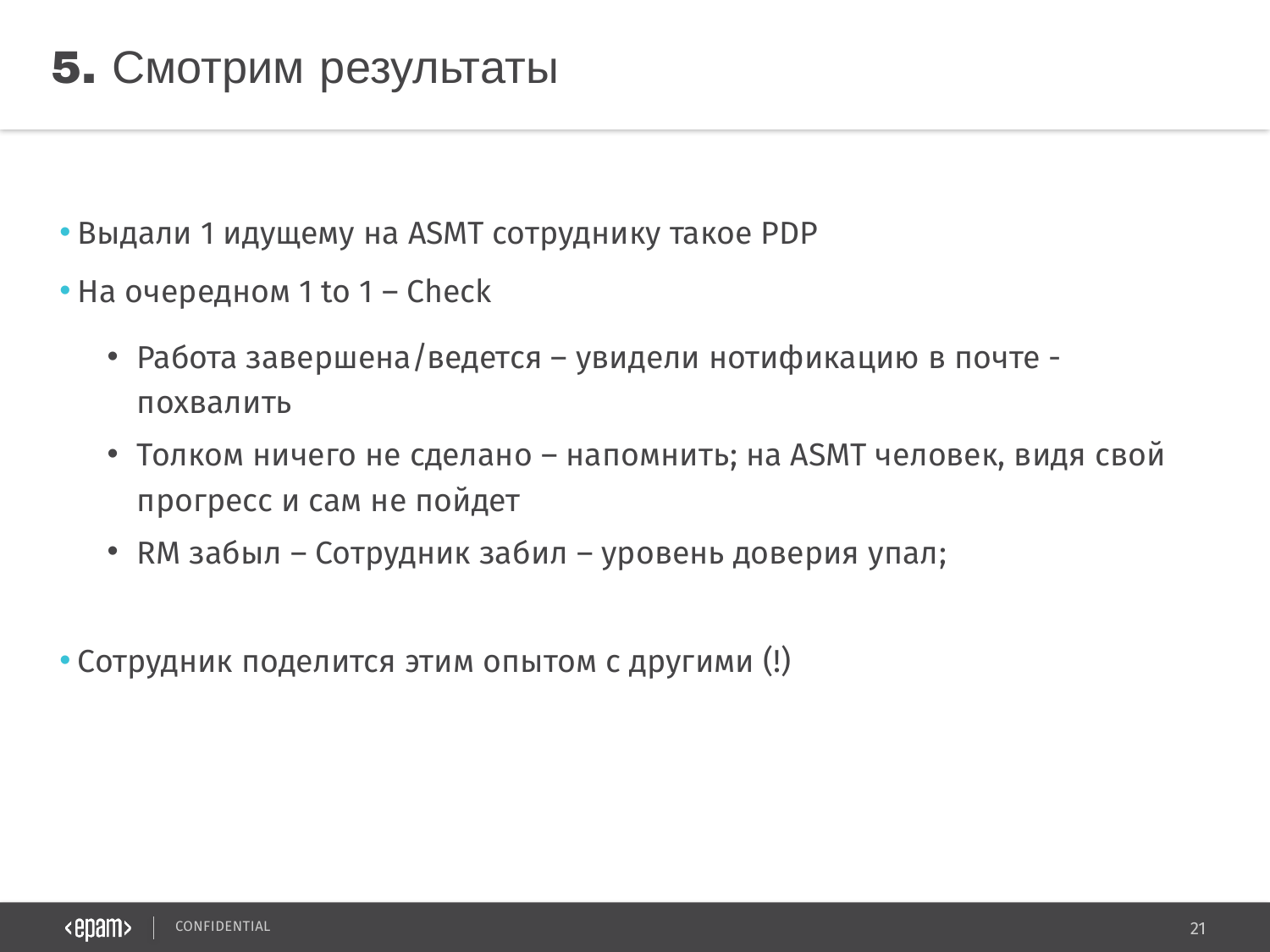

5. Смотрим результаты
Выдали 1 идущему на ASMT сотруднику такое PDP
На очередном 1 to 1 – Check
Работа завершена/ведется – увидели нотификацию в почте - похвалить
Толком ничего не сделано – напомнить; на ASMT человек, видя свой прогресс и сам не пойдет
RM забыл – Сотрудник забил – уровень доверия упал;

Сотрудник поделится этим опытом с другими (!)